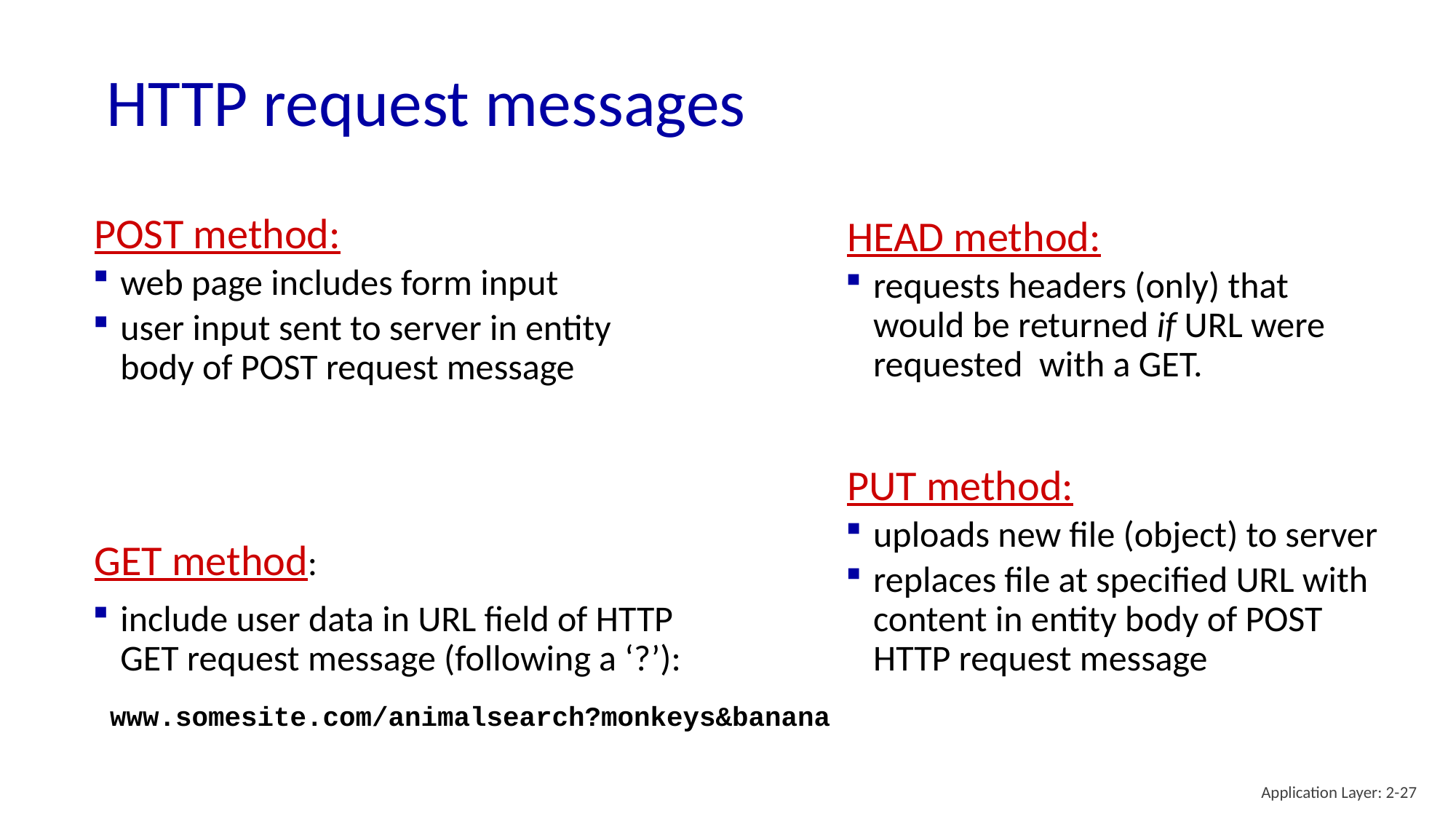

# HTTP request messages
POST method:
web page includes form input
user input sent to server in entity body of POST request message
HEAD method:
requests headers (only) that would be returned if URL were requested  with a GET.
PUT method:
uploads new file (object) to server
replaces file at specified URL with content in entity body of POST HTTP request message
GET method:
include user data in URL field of HTTP GET request message (following a ‘?’):
www.somesite.com/animalsearch?monkeys&banana
Application Layer: 2-27